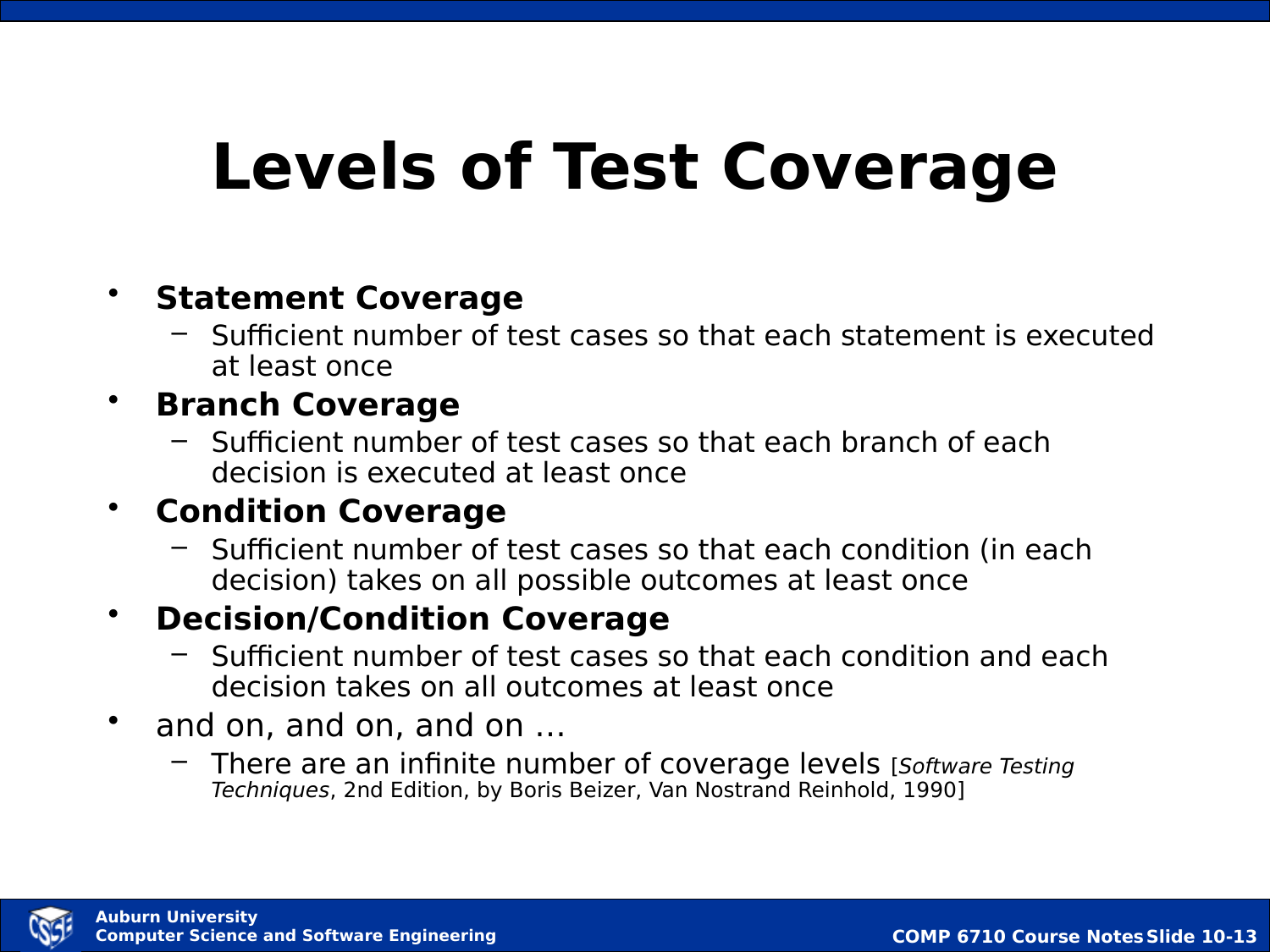

# Levels of Test Coverage
Statement Coverage
Sufficient number of test cases so that each statement is executed at least once
Branch Coverage
Sufficient number of test cases so that each branch of each decision is executed at least once
Condition Coverage
Sufficient number of test cases so that each condition (in each decision) takes on all possible outcomes at least once
Decision/Condition Coverage
Sufficient number of test cases so that each condition and each decision takes on all outcomes at least once
and on, and on, and on …
There are an infinite number of coverage levels [Software Testing Techniques, 2nd Edition, by Boris Beizer, Van Nostrand Reinhold, 1990]